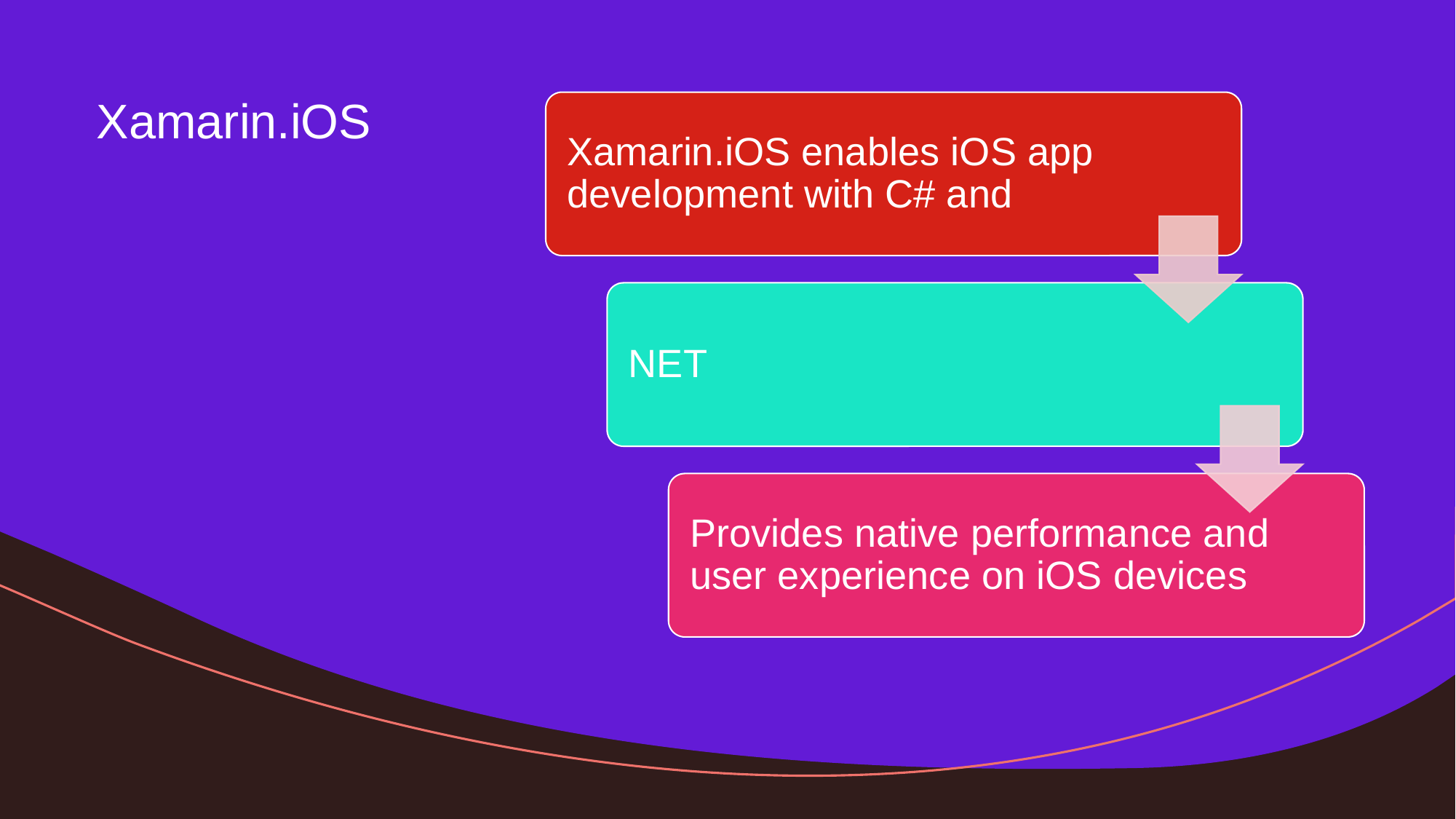

# Xamarin.iOS
Xamarin.iOS enables iOS app development with C# and
NET
Provides native performance and user experience on iOS devices